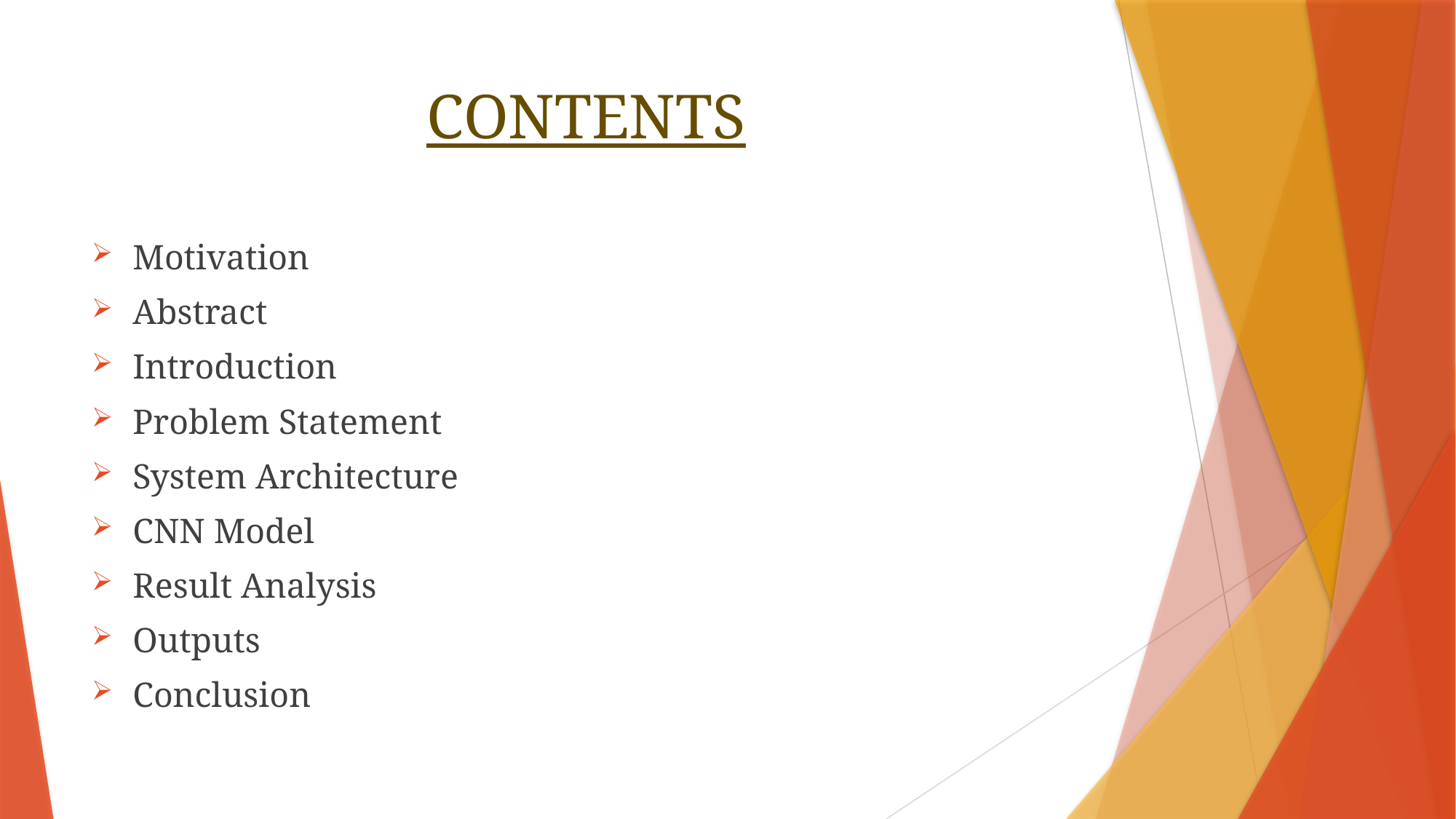

# CONTENTS
Motivation
Abstract
Introduction
Problem Statement
System Architecture
CNN Model
Result Analysis
Outputs
Conclusion